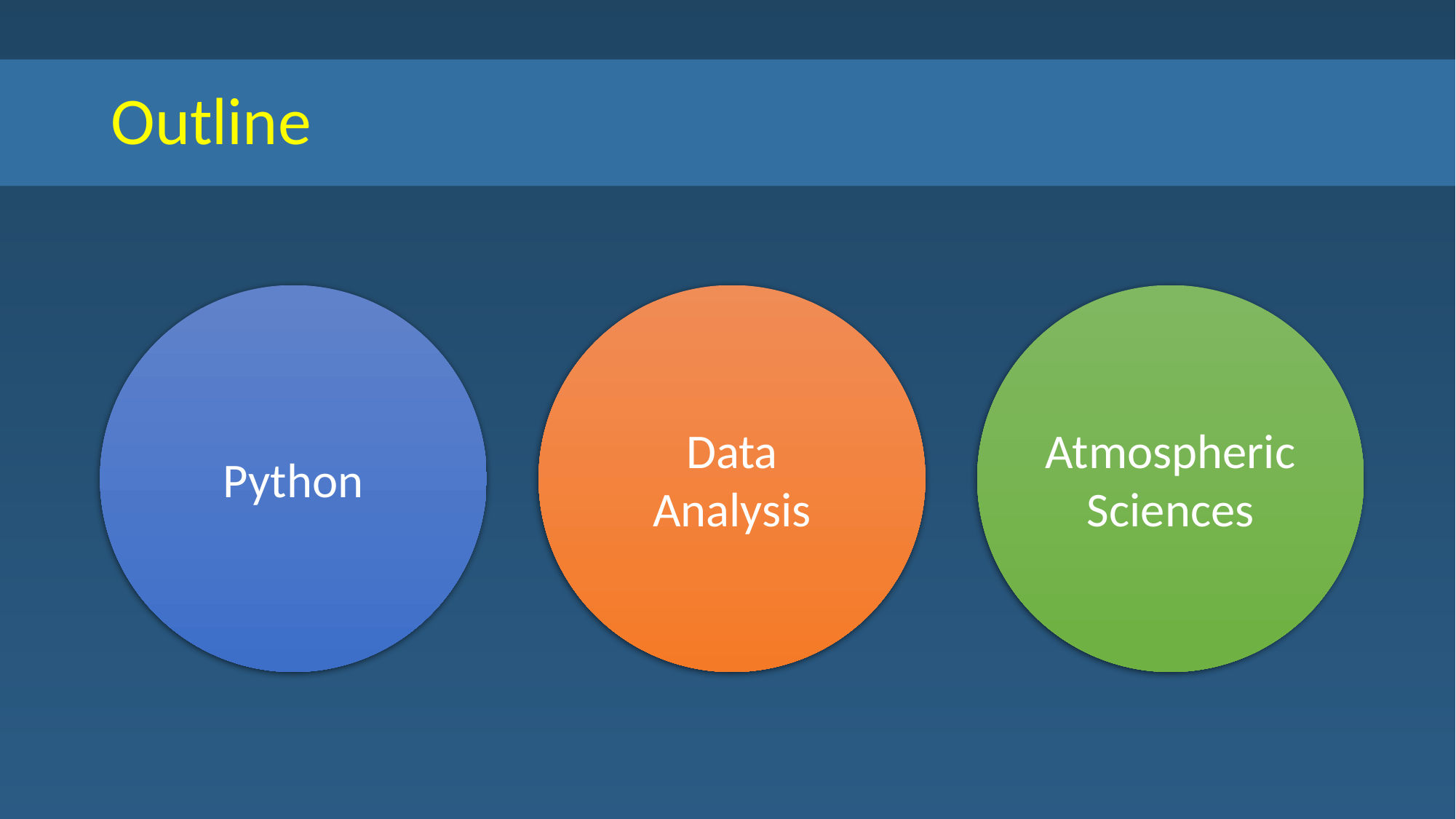

# Outline

Python
Data Analysis
Atmospheric Sciences